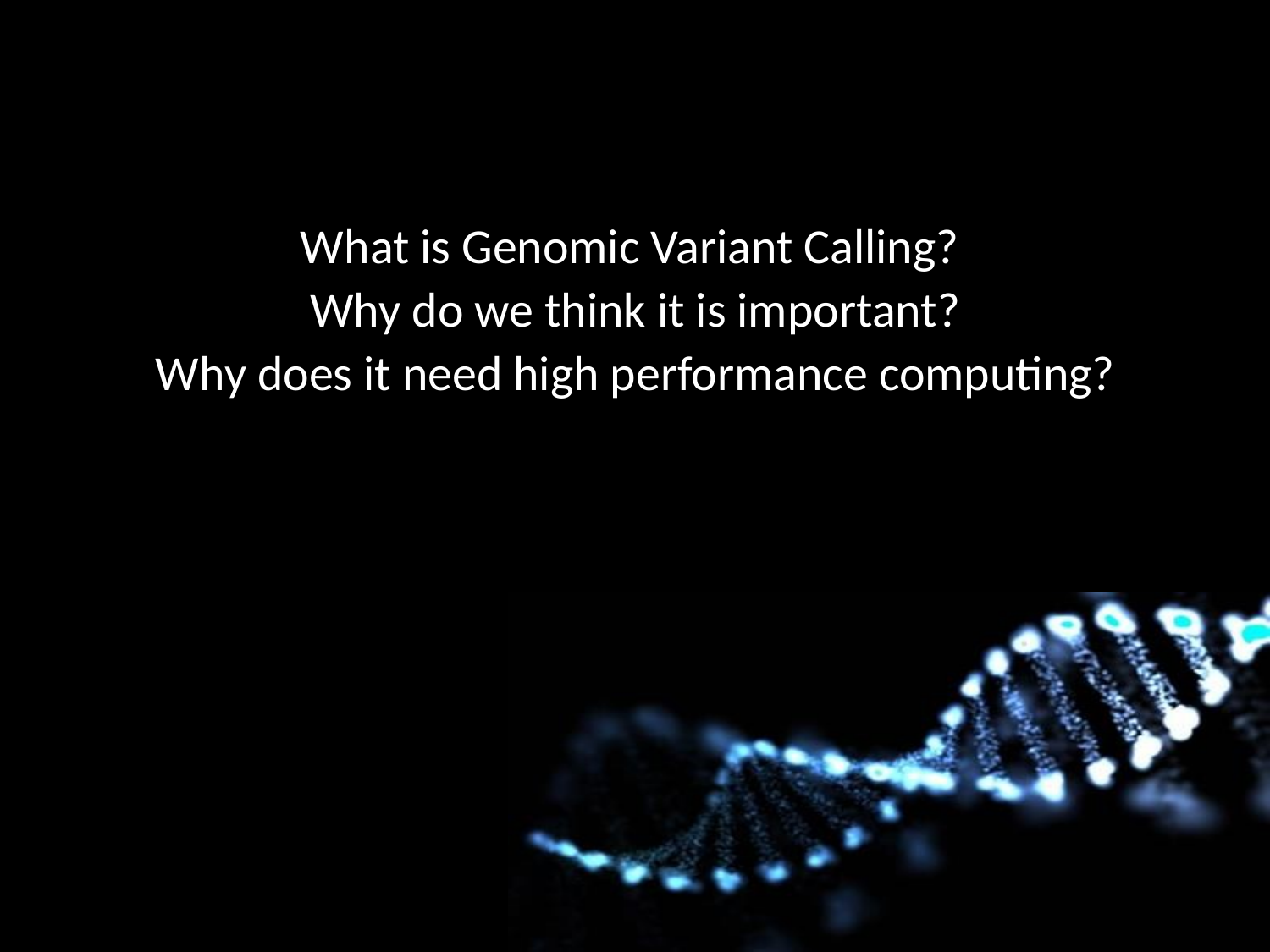

What is Genomic Variant Calling?
Why do we think it is important?
Why does it need high performance computing?